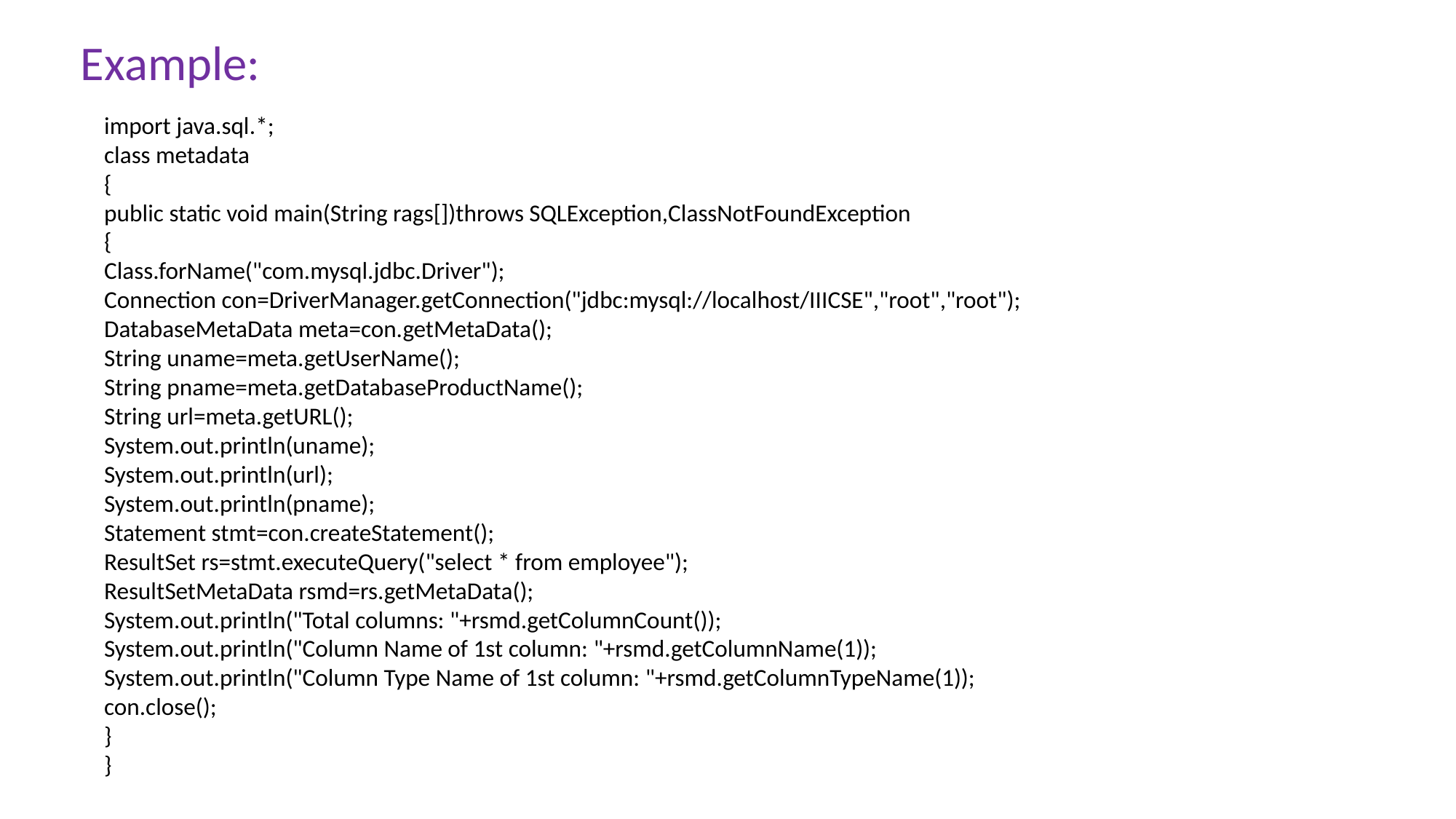

Example:
import java.sql.*;
class metadata
{
public static void main(String rags[])throws SQLException,ClassNotFoundException
{
Class.forName("com.mysql.jdbc.Driver");
Connection con=DriverManager.getConnection("jdbc:mysql://localhost/IIICSE","root","root");
DatabaseMetaData meta=con.getMetaData();
String uname=meta.getUserName();
String pname=meta.getDatabaseProductName();
String url=meta.getURL();
System.out.println(uname);
System.out.println(url);
System.out.println(pname);
Statement stmt=con.createStatement();
ResultSet rs=stmt.executeQuery("select * from employee");
ResultSetMetaData rsmd=rs.getMetaData();
System.out.println("Total columns: "+rsmd.getColumnCount());
System.out.println("Column Name of 1st column: "+rsmd.getColumnName(1));
System.out.println("Column Type Name of 1st column: "+rsmd.getColumnTypeName(1));
con.close();
}
}